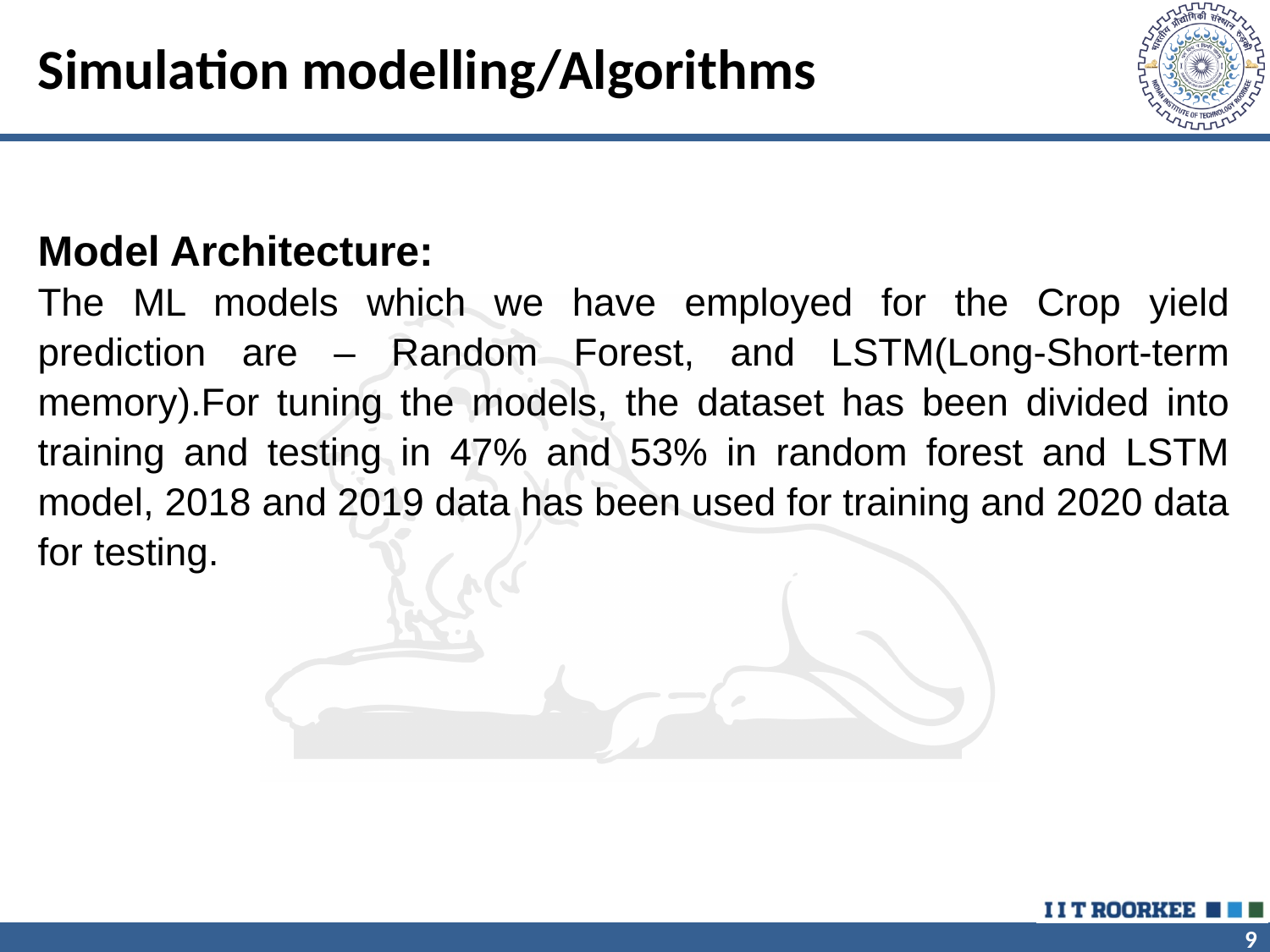

# Simulation modelling/Algorithms

Model Architecture:
The ML models which we have employed for the Crop yield prediction are – Random Forest, and LSTM(Long-Short-term memory).For tuning the models, the dataset has been divided into training and testing in 47% and 53% in random forest and LSTM model, 2018 and 2019 data has been used for training and 2020 data for testing.